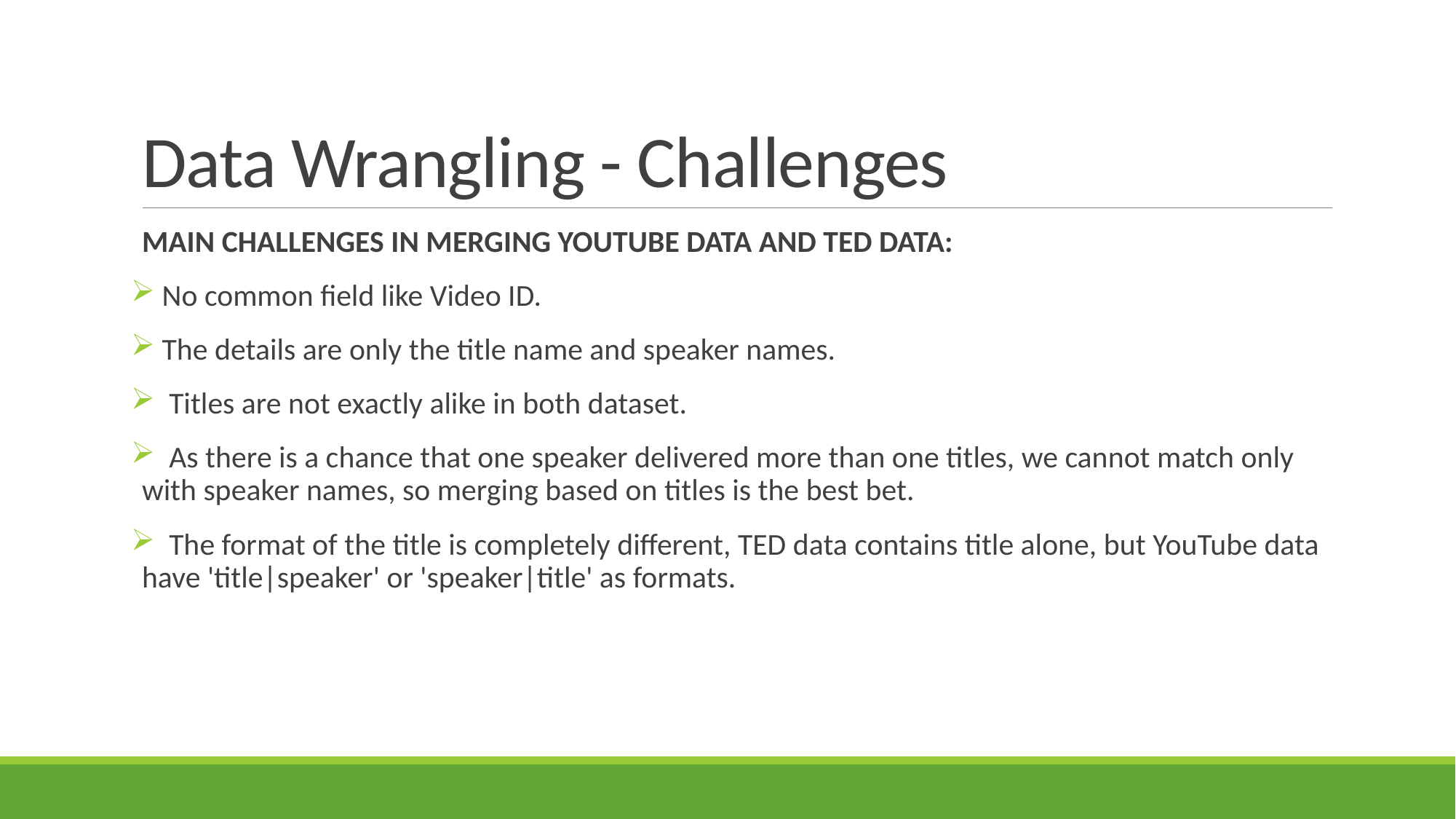

# Data Wrangling - Challenges
Main challenges in merging YouTube data and TED DATA:
 No common field like Video ID.
 The details are only the title name and speaker names.
  Titles are not exactly alike in both dataset.
  As there is a chance that one speaker delivered more than one titles, we cannot match only with speaker names, so merging based on titles is the best bet.
  The format of the title is completely different, TED data contains title alone, but YouTube data have 'title|speaker' or 'speaker|title' as formats.